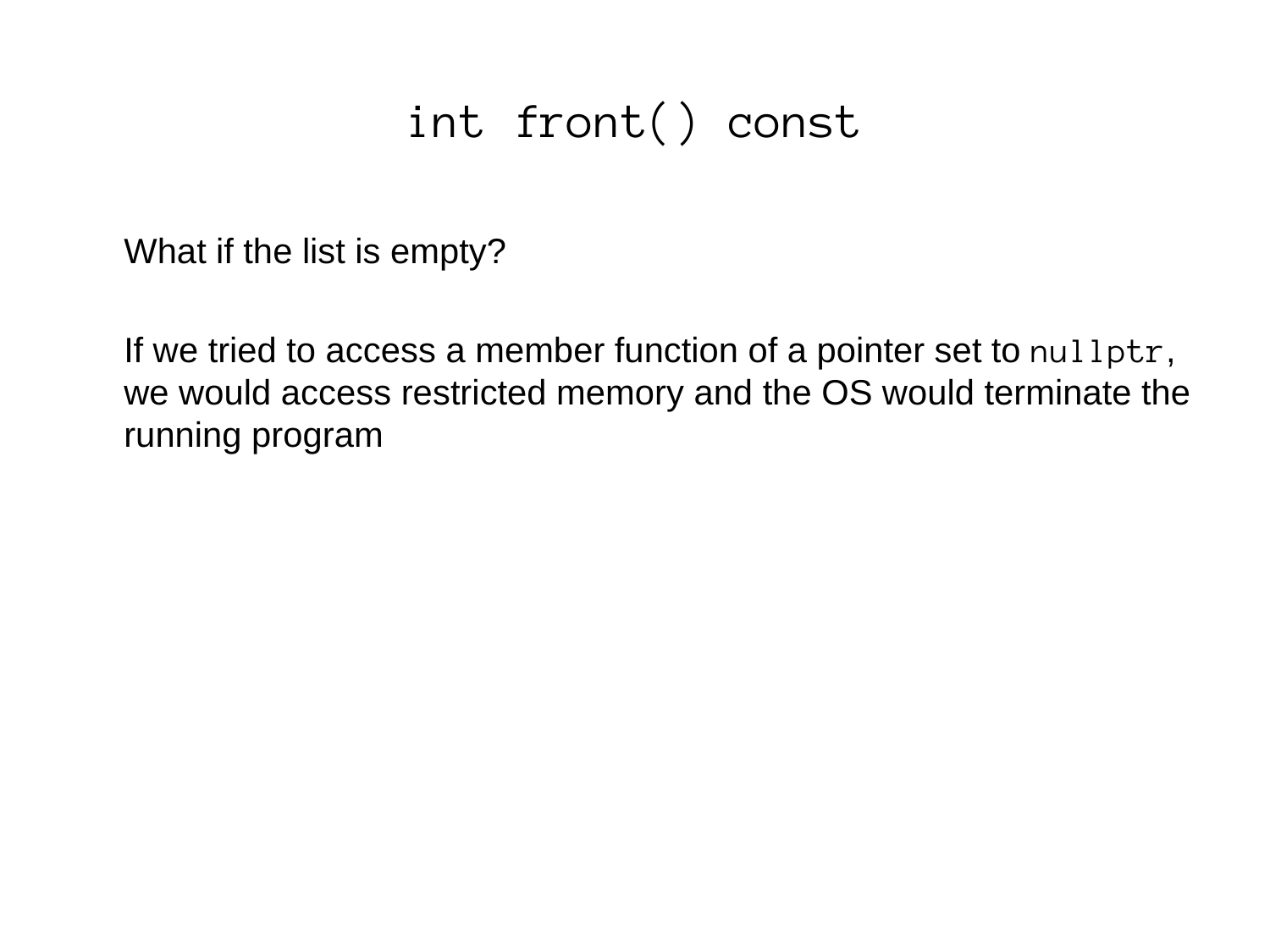

# int front() const
	What if the list is empty?

	If we tried to access a member function of a pointer set to nullptr, we would access restricted memory and the OS would terminate the running program